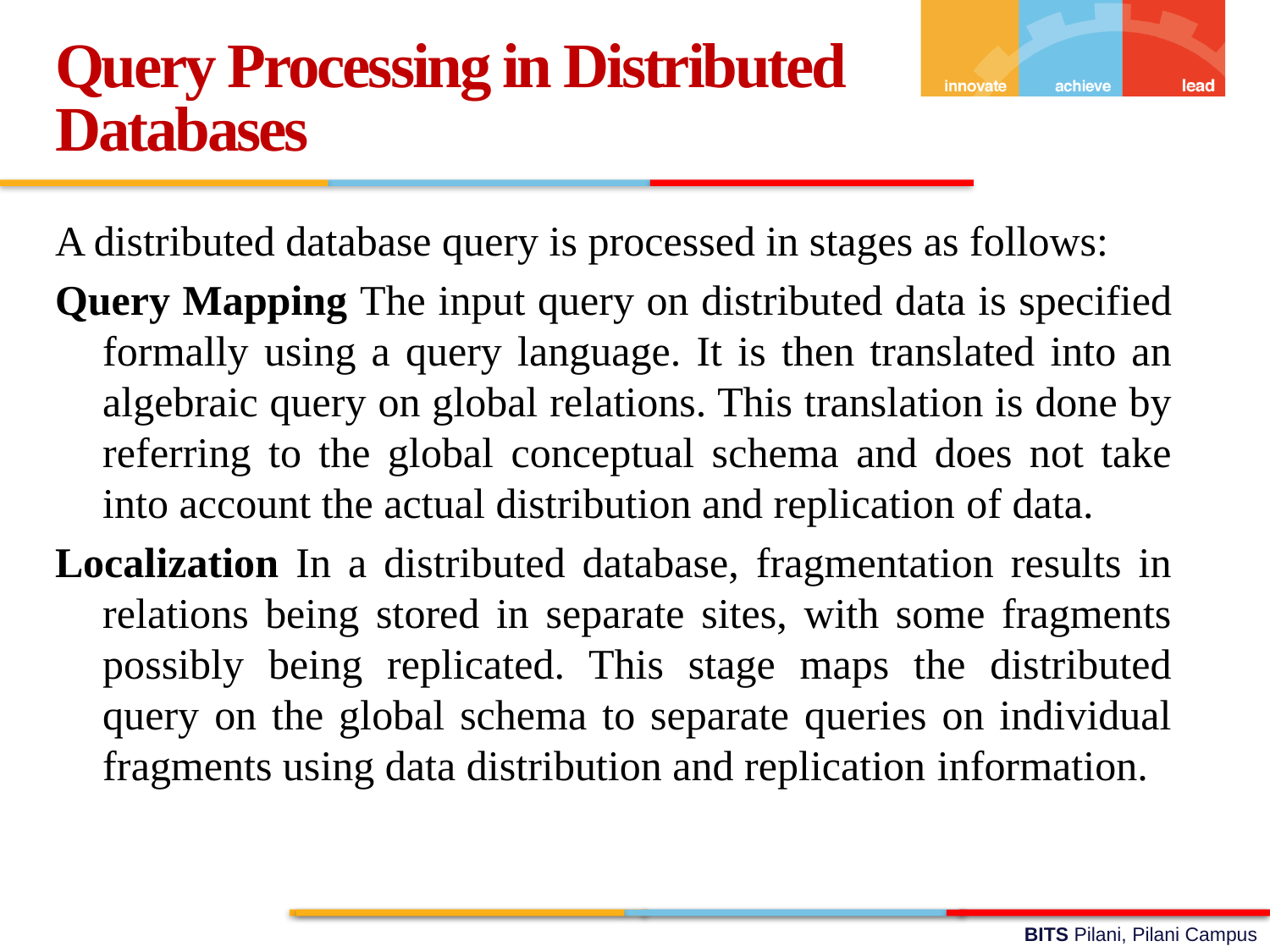

Query Processing in Distributed Databases
A distributed database query is processed in stages as follows:
Query Mapping The input query on distributed data is specified formally using a query language. It is then translated into an algebraic query on global relations. This translation is done by referring to the global conceptual schema and does not take into account the actual distribution and replication of data.
Localization In a distributed database, fragmentation results in relations being stored in separate sites, with some fragments possibly being replicated. This stage maps the distributed query on the global schema to separate queries on individual fragments using data distribution and replication information.